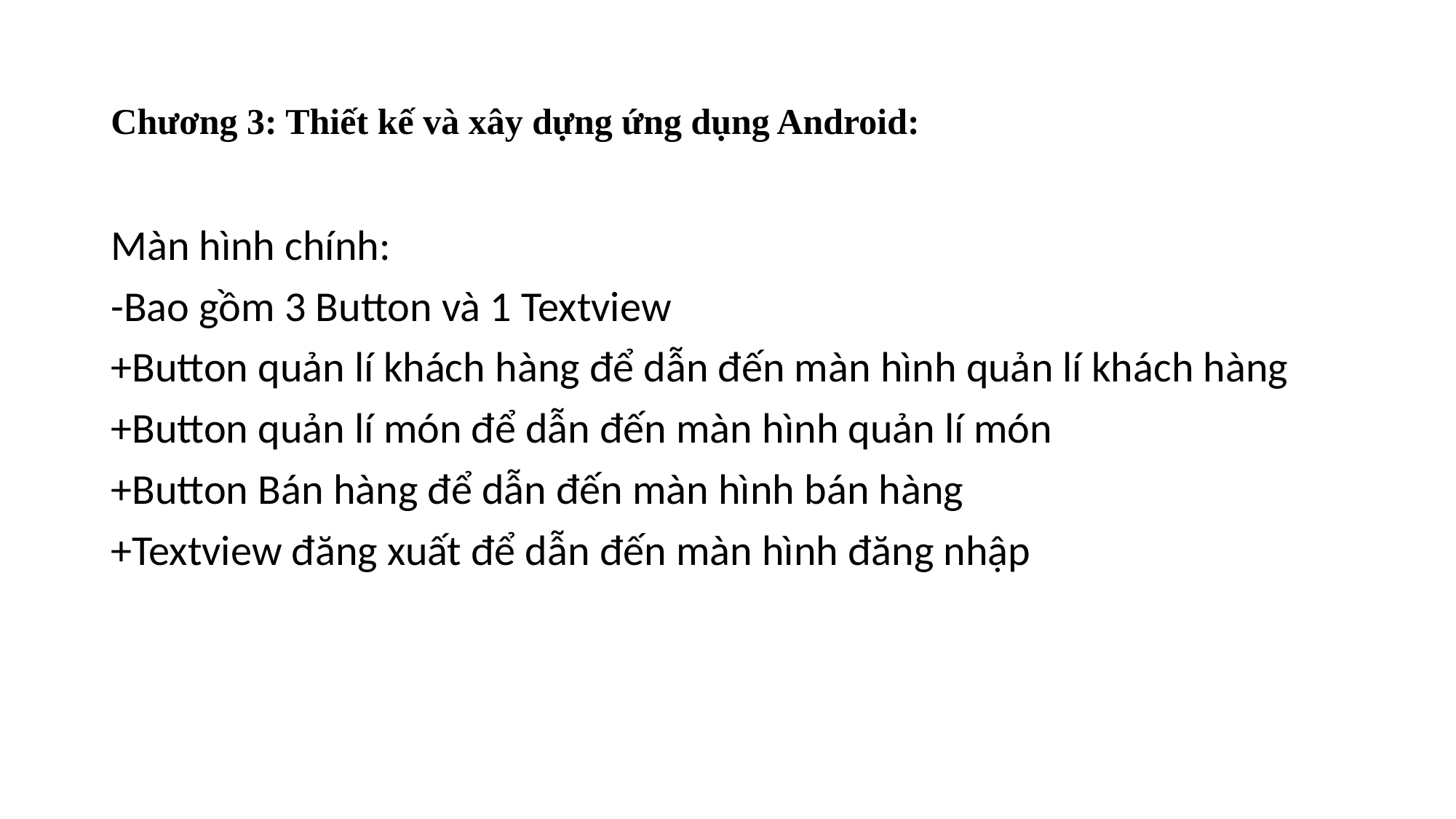

# Chương 3: Thiết kế và xây dựng ứng dụng Android:
Màn hình chính:
-Bao gồm 3 Button và 1 Textview
+Button quản lí khách hàng để dẫn đến màn hình quản lí khách hàng
+Button quản lí món để dẫn đến màn hình quản lí món
+Button Bán hàng để dẫn đến màn hình bán hàng
+Textview đăng xuất để dẫn đến màn hình đăng nhập